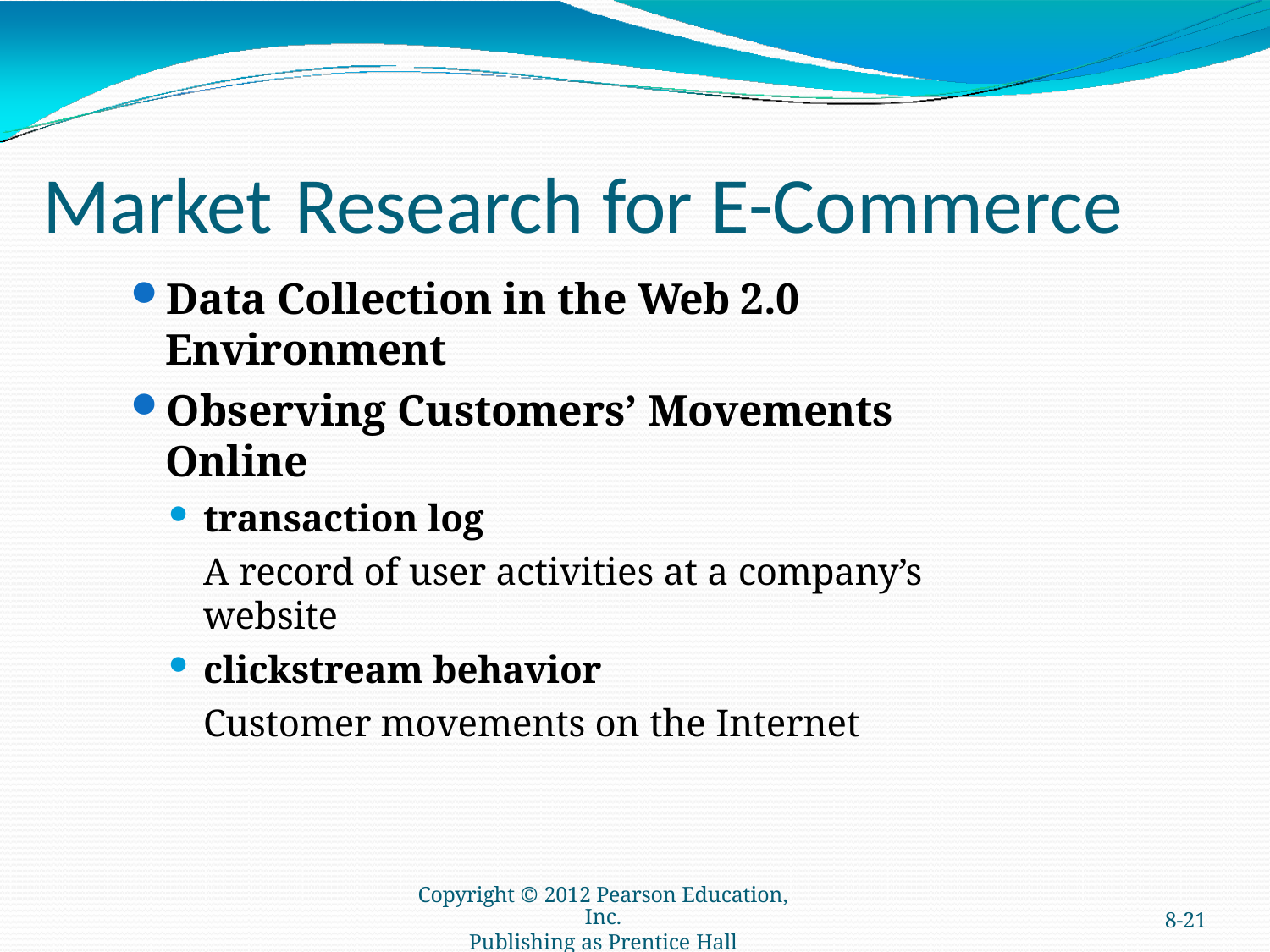

# Market	Research for E-Commerce
Data Collection in the Web 2.0 Environment
Observing Customers’ Movements Online
transaction log
A record of user activities at a company’s website
clickstream behavior
Customer movements on the Internet
Copyright © 2012 Pearson Education, Inc.
Publishing as Prentice Hall
8-21